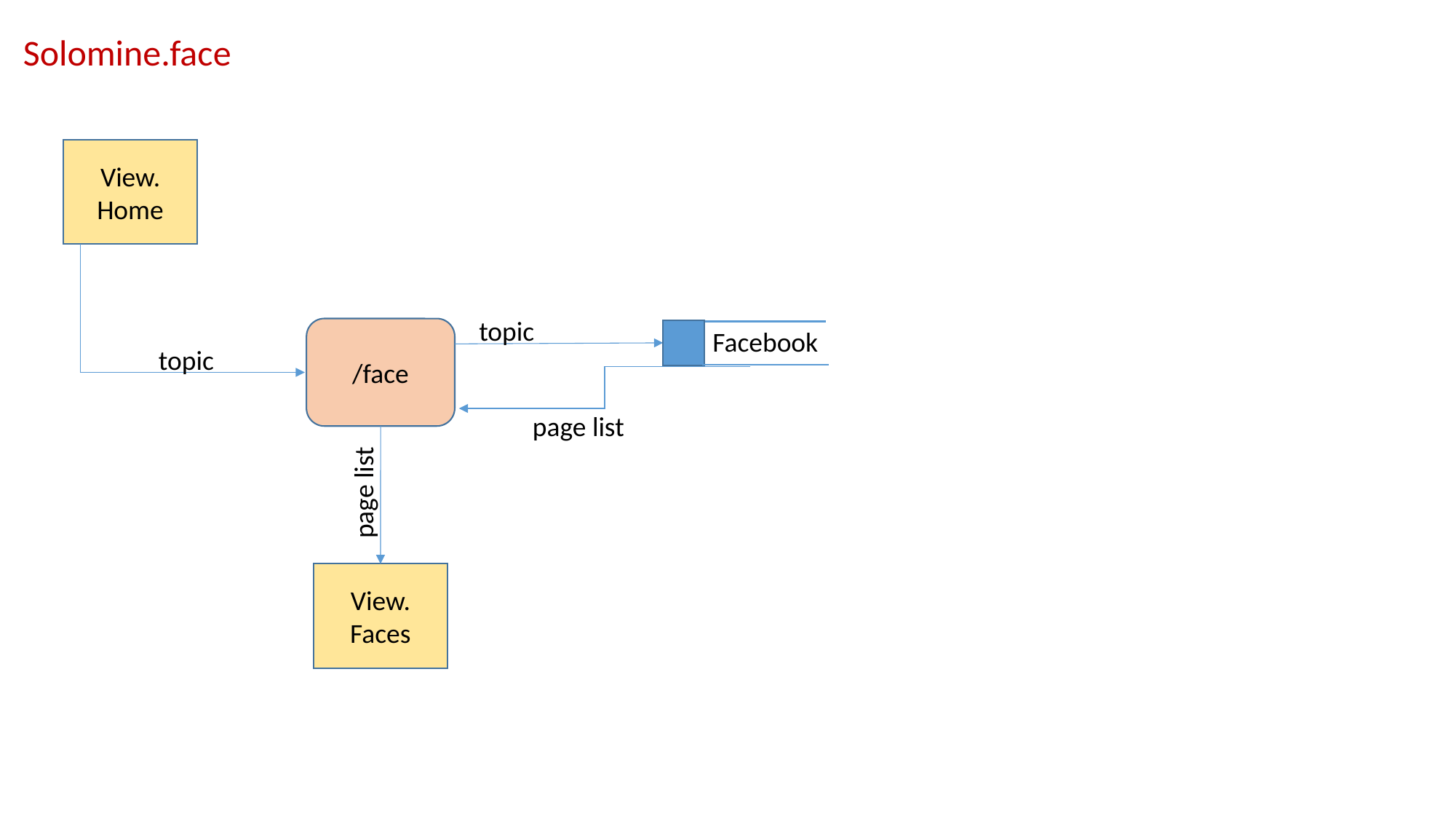

Solomine.face
View. Home
topic
/face
Facebook

topic
page list
page list
View. Faces